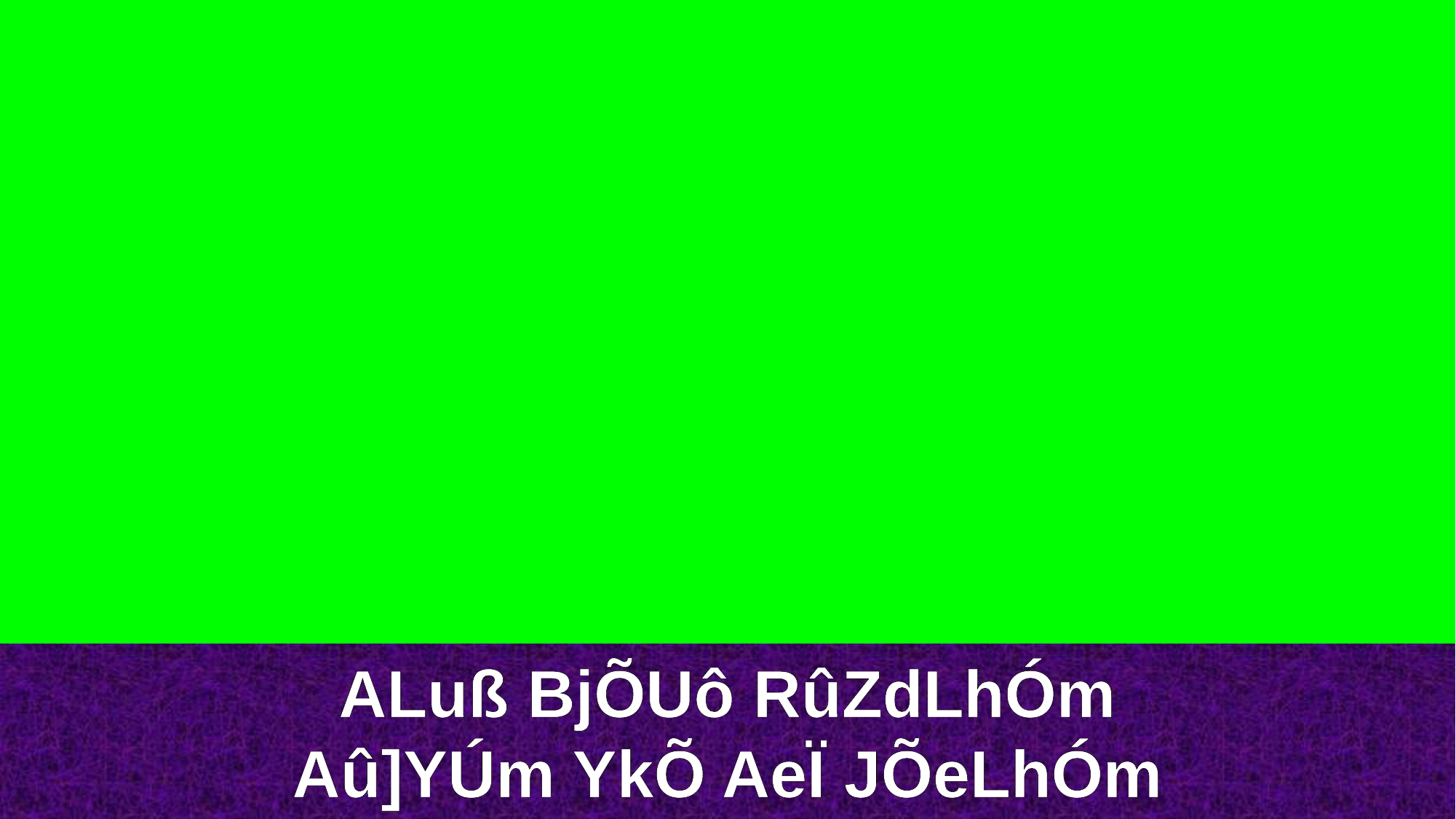

ALuß BjÕUô RûZdLhÓm
Aû]YÚm YkÕ AeÏ JÕeLhÓm